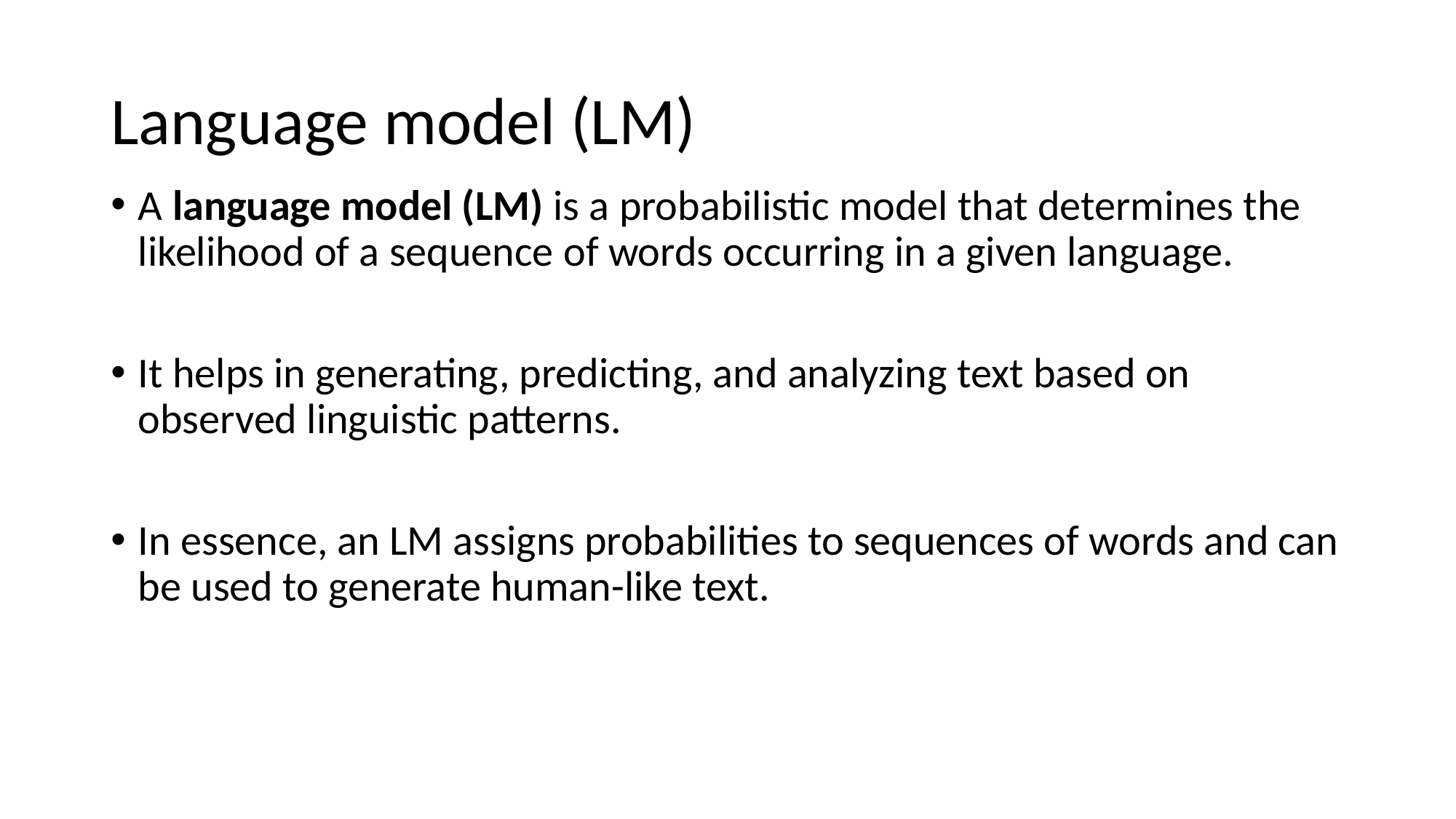

# Language model (LM)
A language model (LM) is a probabilistic model that determines the likelihood of a sequence of words occurring in a given language.

It helps in generating, predicting, and analyzing text based on observed linguistic patterns.

In essence, an LM assigns probabilities to sequences of words and can be used to generate human-like text.